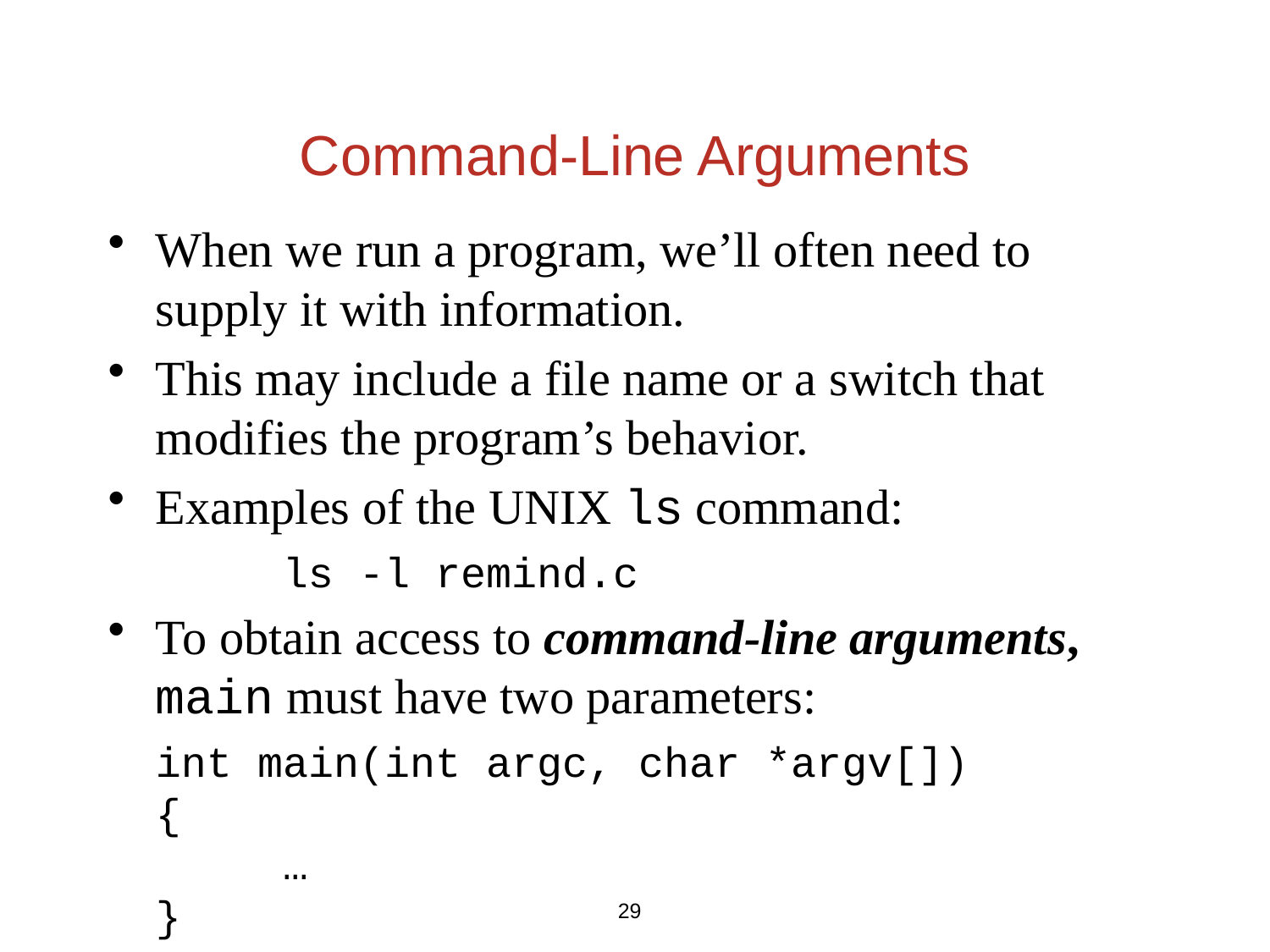

Command-Line Arguments
When we run a program, we’ll often need to supply it with information.
This may include a file name or a switch that modifies the program’s behavior.
Examples of the UNIX ls command:
		ls -l remind.c
To obtain access to command-line arguments, main must have two parameters:
	int main(int argc, char *argv[])
	{
		…
	}
29